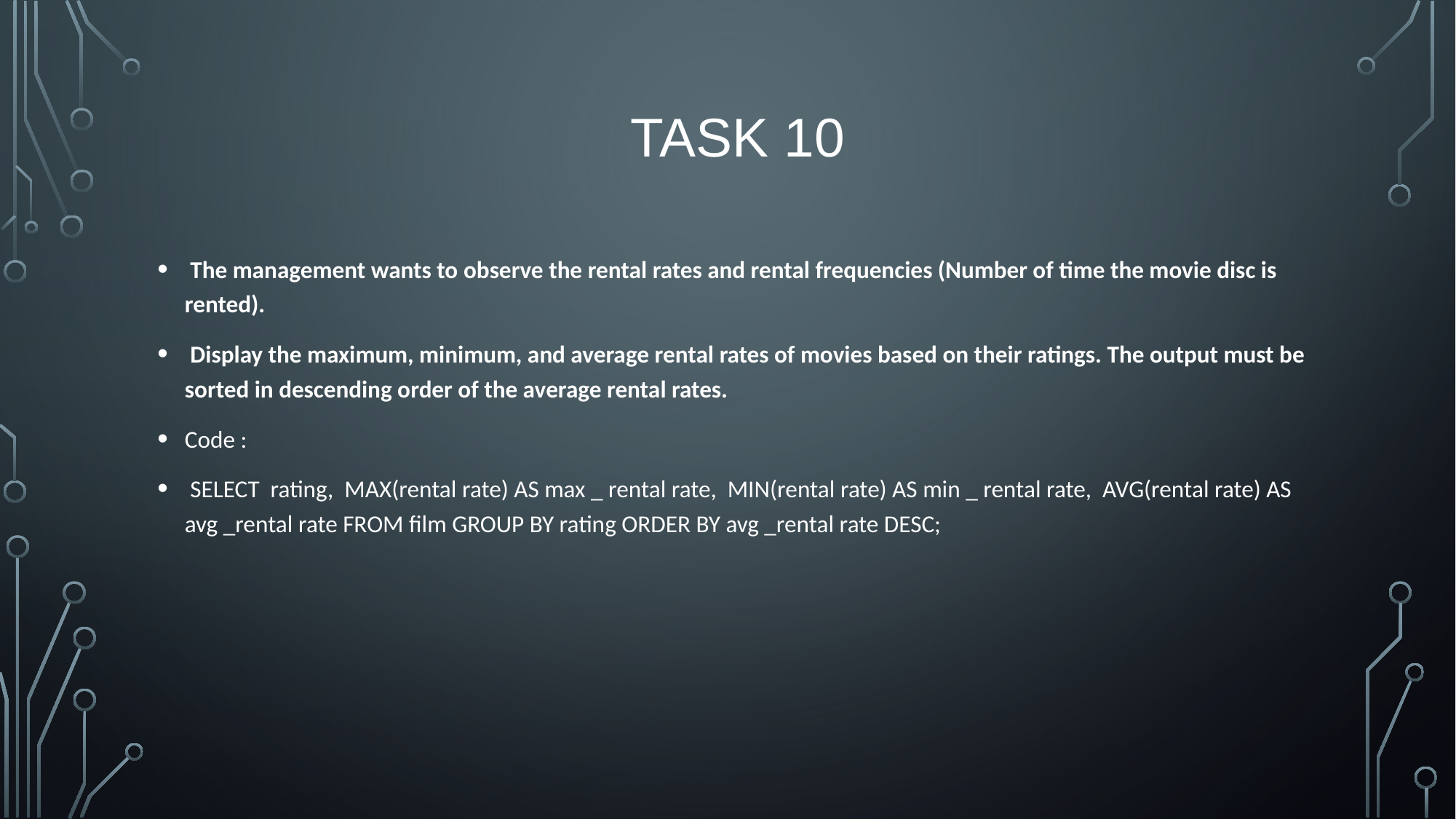

# Task 10
 The management wants to observe the rental rates and rental frequencies (Number of time the movie disc is rented).
 Display the maximum, minimum, and average rental rates of movies based on their ratings. The output must be sorted in descending order of the average rental rates.
Code :
 SELECT  rating,  MAX(rental rate) AS max _ rental rate,  MIN(rental rate) AS min _ rental rate,  AVG(rental rate) AS avg _rental rate FROM film GROUP BY rating ORDER BY avg _rental rate DESC;